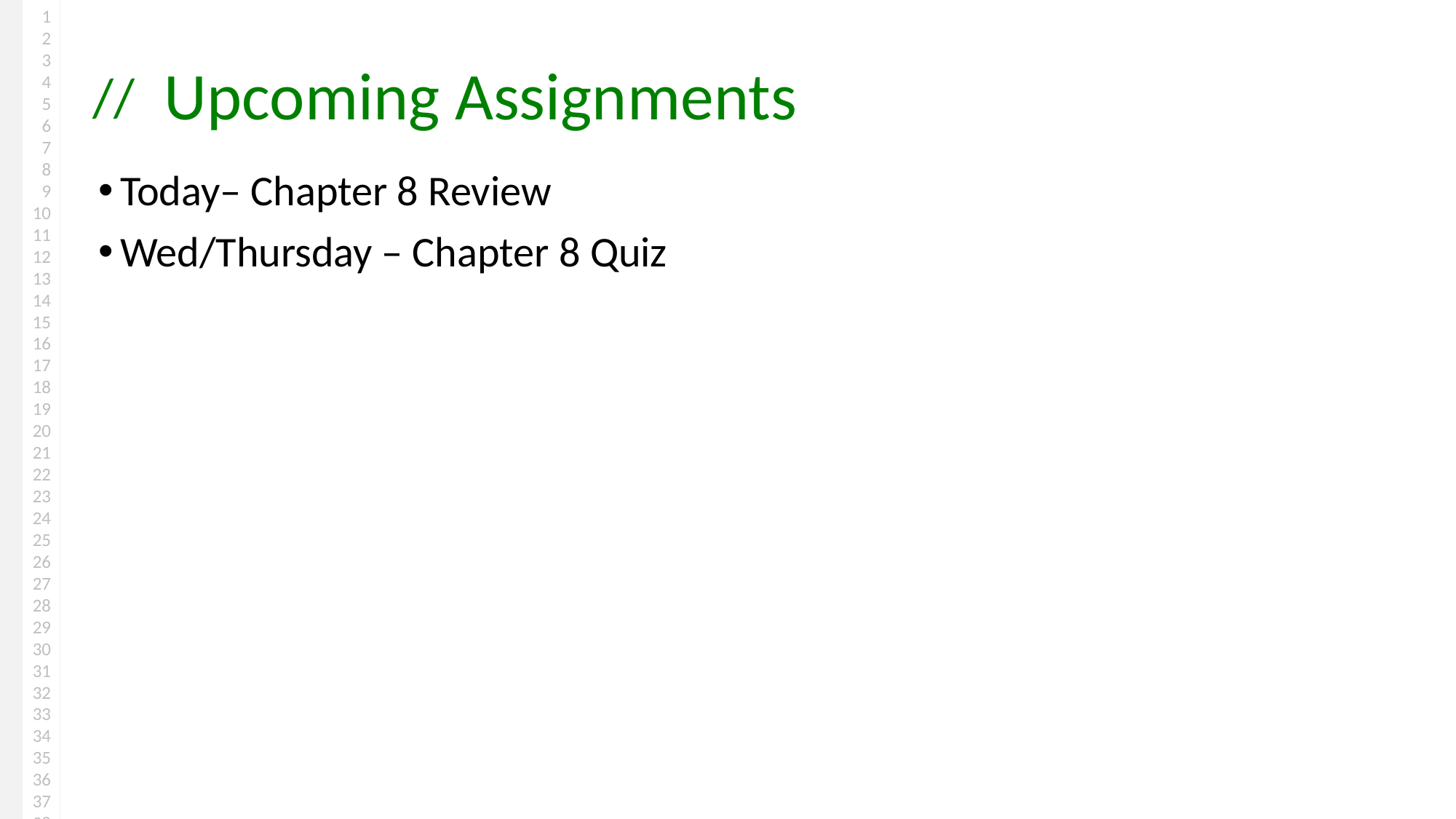

# Upcoming Assignments
Today– Chapter 8 Review
Wed/Thursday – Chapter 8 Quiz